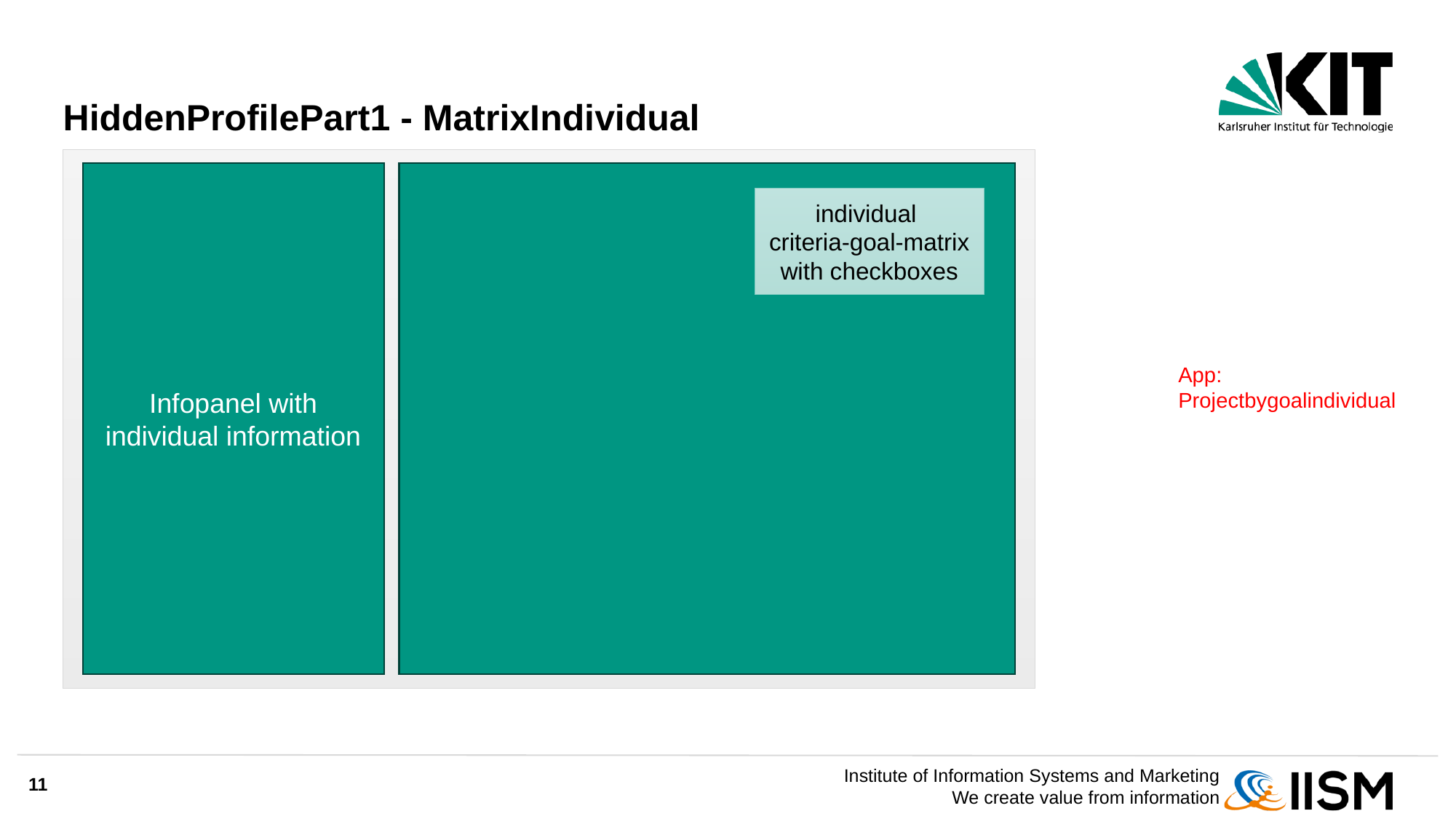

# HiddenProfilePart1 - MatrixIndividual

Infopanel with individual information
individual
criteria-goal-matrix with checkboxes
App: Projectbygoalindividual